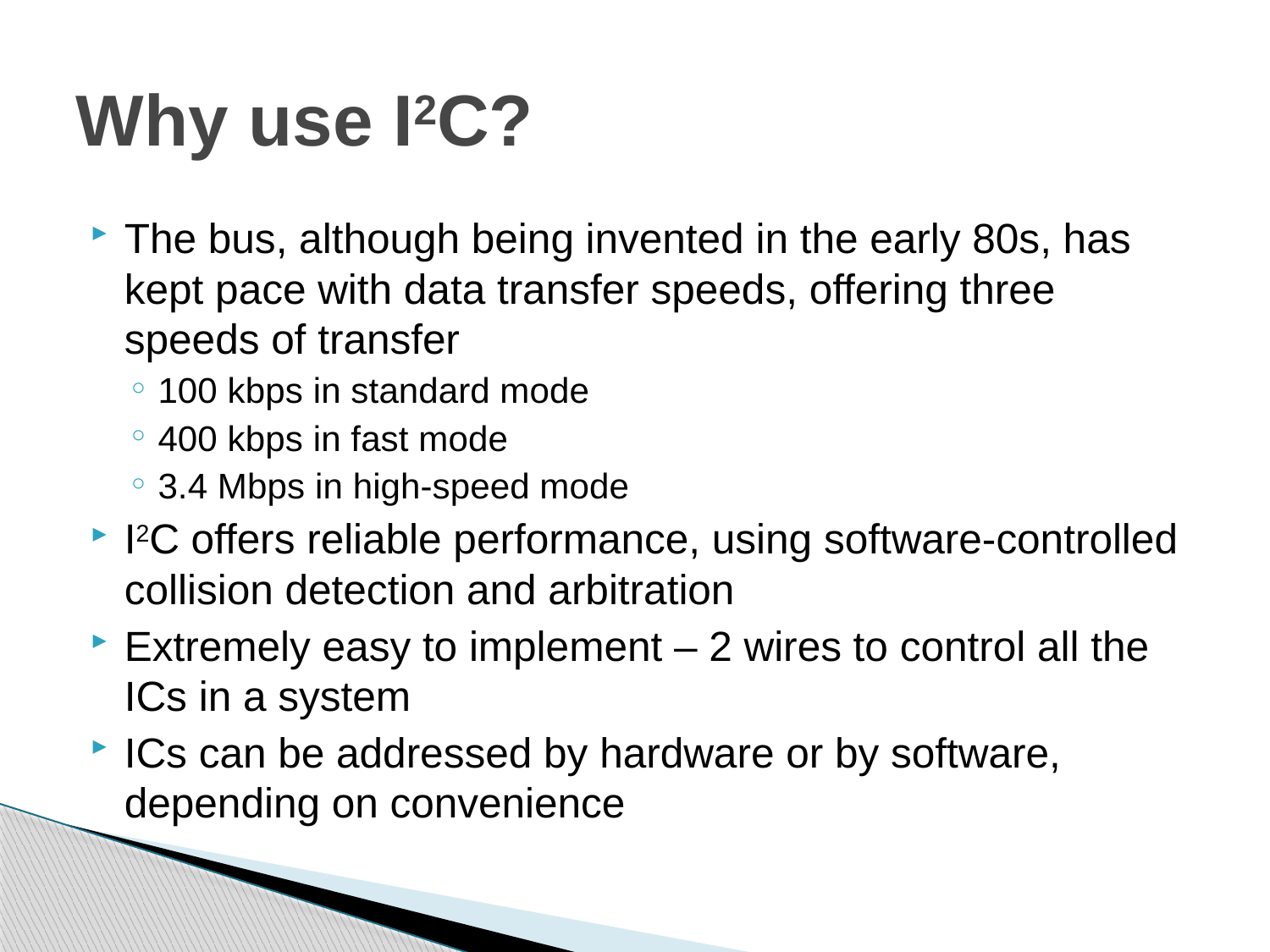

# Why use I2C?
The bus, although being invented in the early 80s, has kept pace with data transfer speeds, offering three speeds of transfer
100 kbps in standard mode
400 kbps in fast mode
3.4 Mbps in high-speed mode
I2C offers reliable performance, using software-controlled collision detection and arbitration
Extremely easy to implement – 2 wires to control all the ICs in a system
ICs can be addressed by hardware or by software, depending on convenience